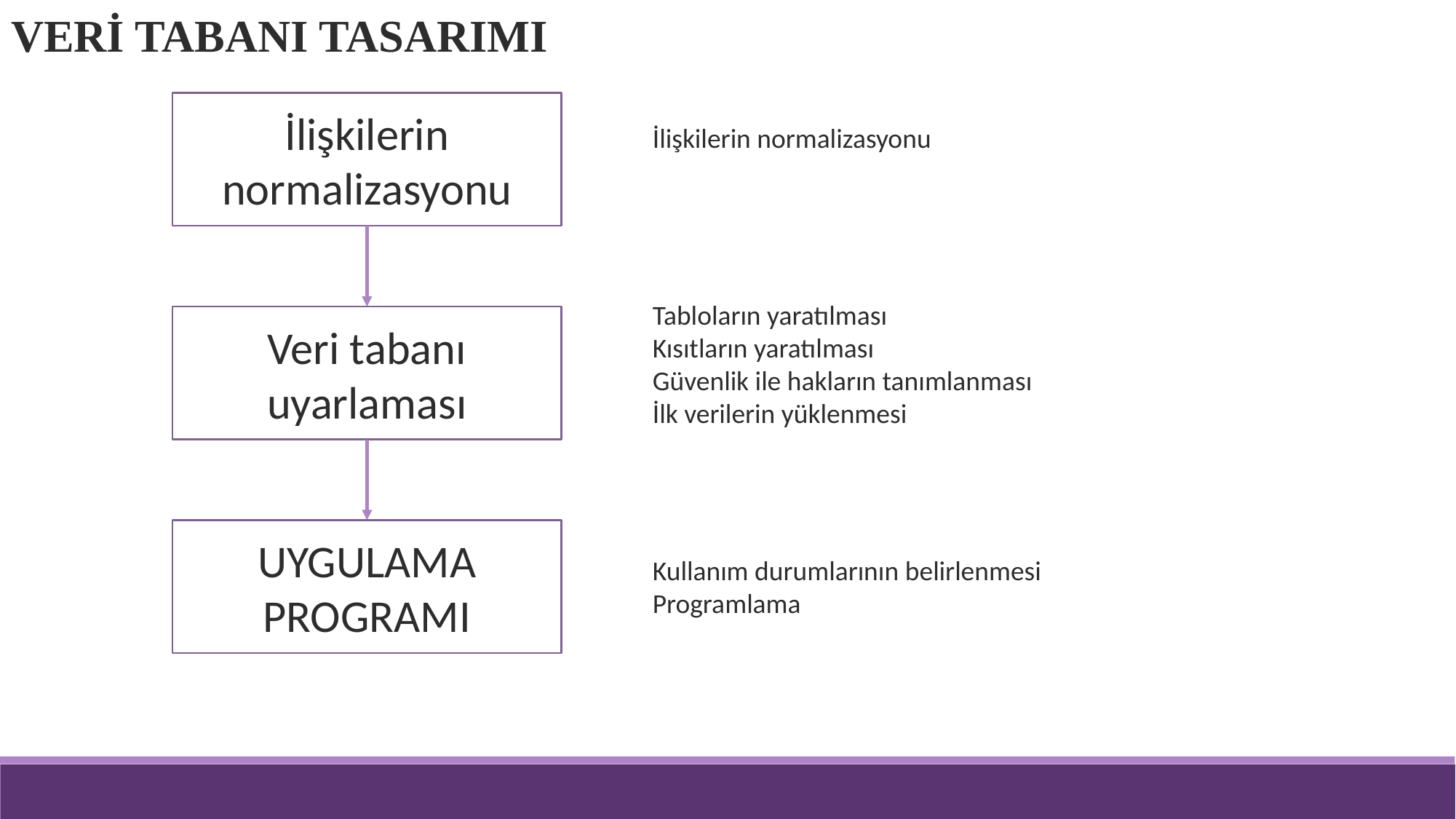

VERİ TABANI TASARIMI
İlişkilerin normalizasyonu
İlişkilerin normalizasyonu
Tabloların yaratılması
Kısıtların yaratılması
Güvenlik ile hakların tanımlanması
İlk verilerin yüklenmesi
Veri tabanı uyarlaması
UYGULAMA PROGRAMI
Kullanım durumlarının belirlenmesi
Programlama